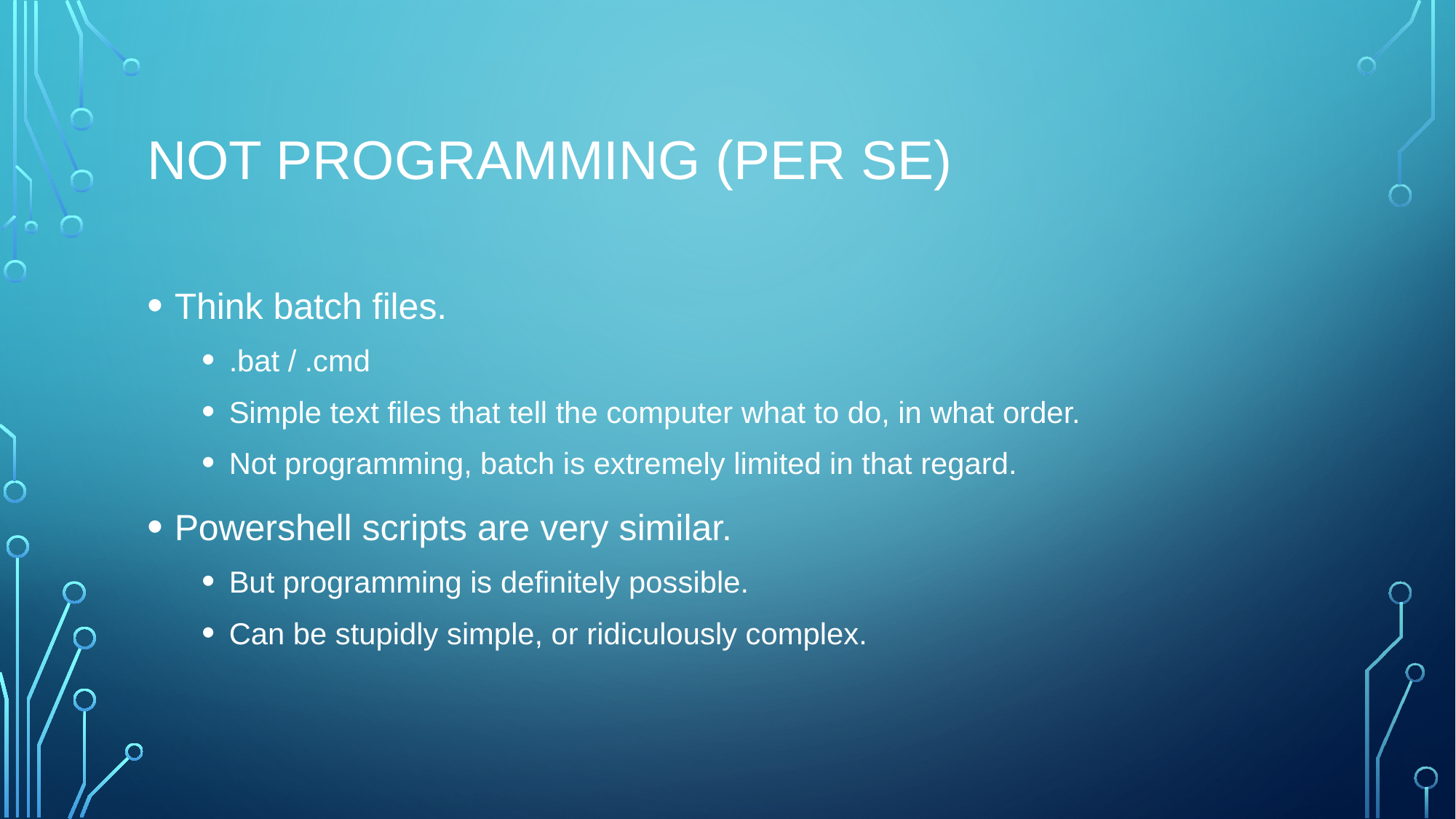

# Not programming (per se)
Think batch files.
.bat / .cmd
Simple text files that tell the computer what to do, in what order.
Not programming, batch is extremely limited in that regard.
Powershell scripts are very similar.
But programming is definitely possible.
Can be stupidly simple, or ridiculously complex.